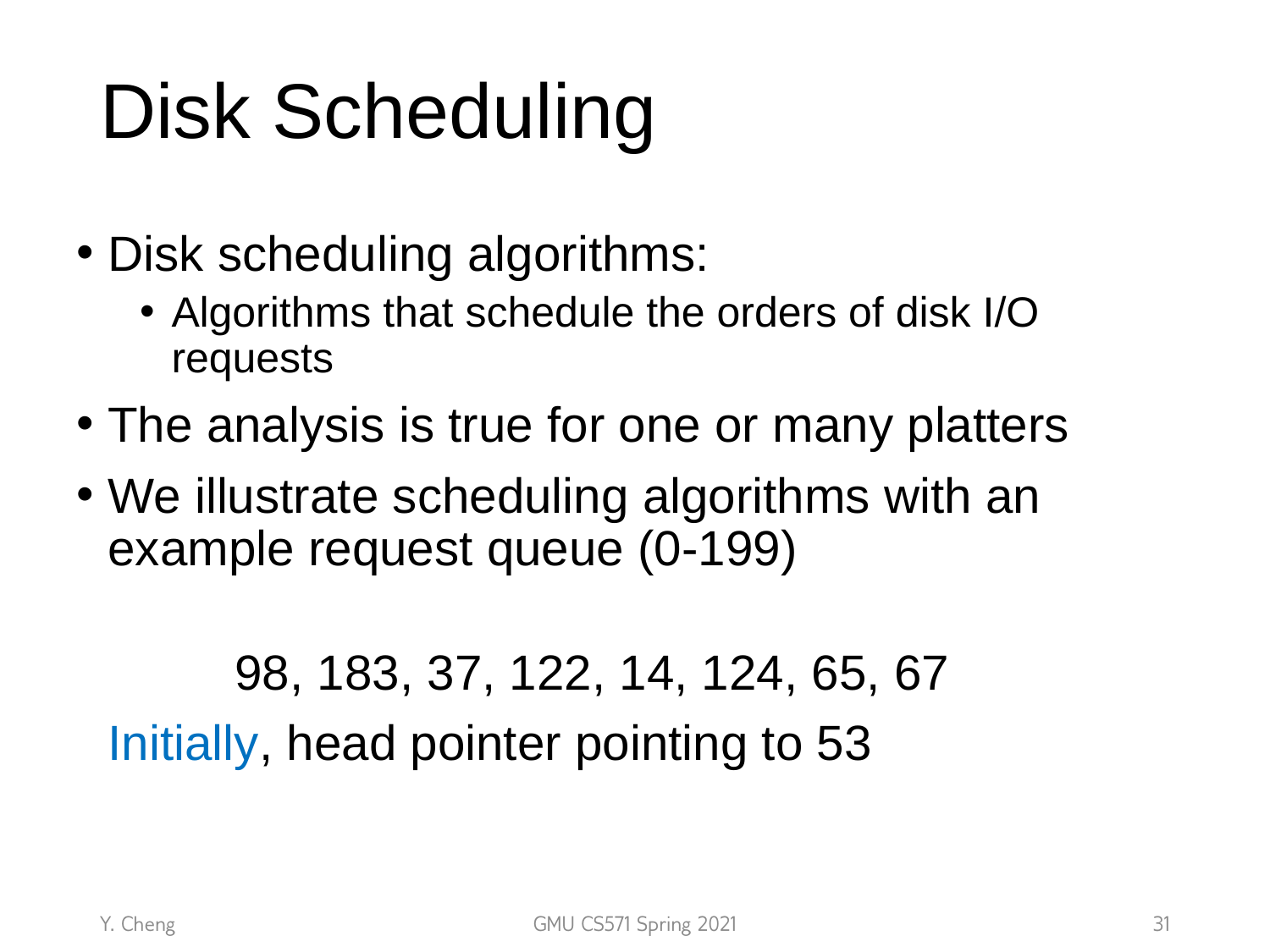

# Disk Scheduling
Disk scheduling algorithms:
Algorithms that schedule the orders of disk I/O requests
The analysis is true for one or many platters
We illustrate scheduling algorithms with an example request queue (0-199)
	98, 183, 37, 122, 14, 124, 65, 67
	Initially, head pointer pointing to 53
Y. Cheng
GMU CS571 Spring 2021
31